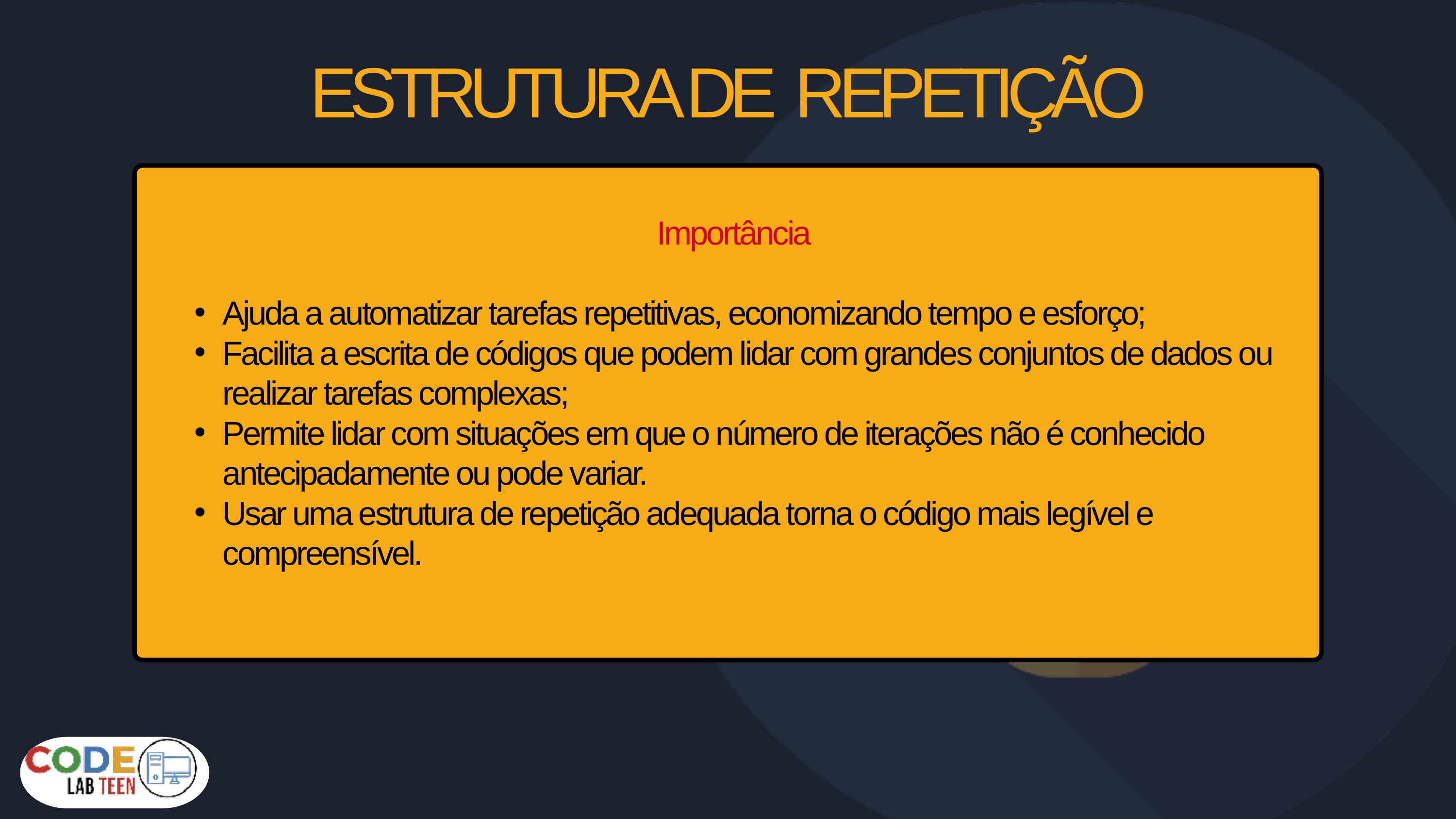

ESTRUTURA DE  REPETIÇÃO

Importância

Ajuda a automatizar tarefas repetitivas, economizando tempo e esforço;
Facilita a escrita de códigos que podem lidar com grandes conjuntos de dados ou realizar tarefas complexas;
Permite lidar com situações em que o número de iterações não é conhecido antecipadamente ou pode variar.
Usar uma estrutura de repetição adequada torna o código mais legível e compreensível.